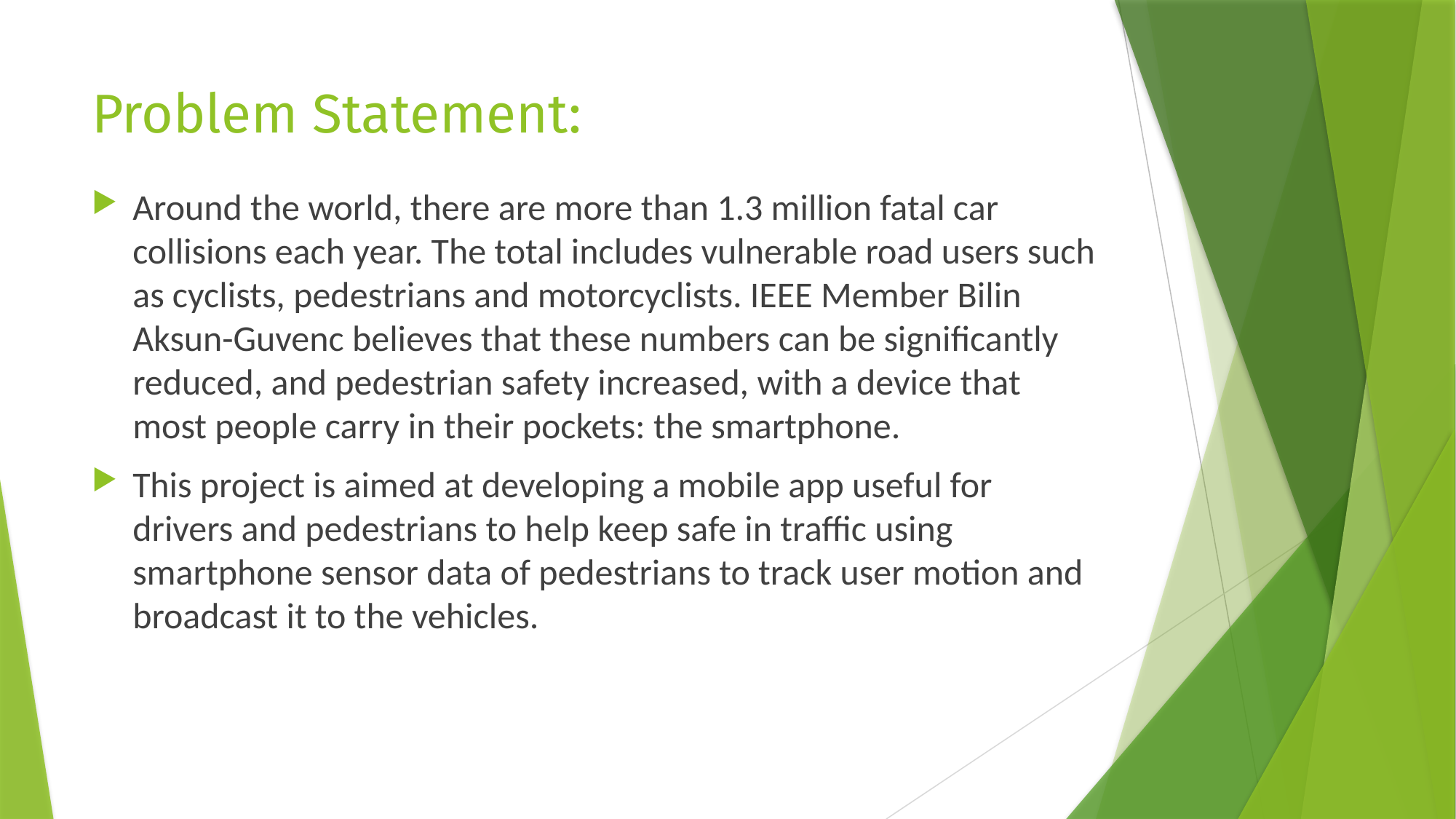

# Problem Statement:
Around the world, there are more than 1.3 million fatal car collisions each year. The total includes vulnerable road users such as cyclists, pedestrians and motorcyclists. IEEE Member Bilin Aksun-Guvenc believes that these numbers can be significantly reduced, and pedestrian safety increased, with a device that most people carry in their pockets: the smartphone.
This project is aimed at developing a mobile app useful for drivers and pedestrians to help keep safe in traffic using smartphone sensor data of pedestrians to track user motion and broadcast it to the vehicles.